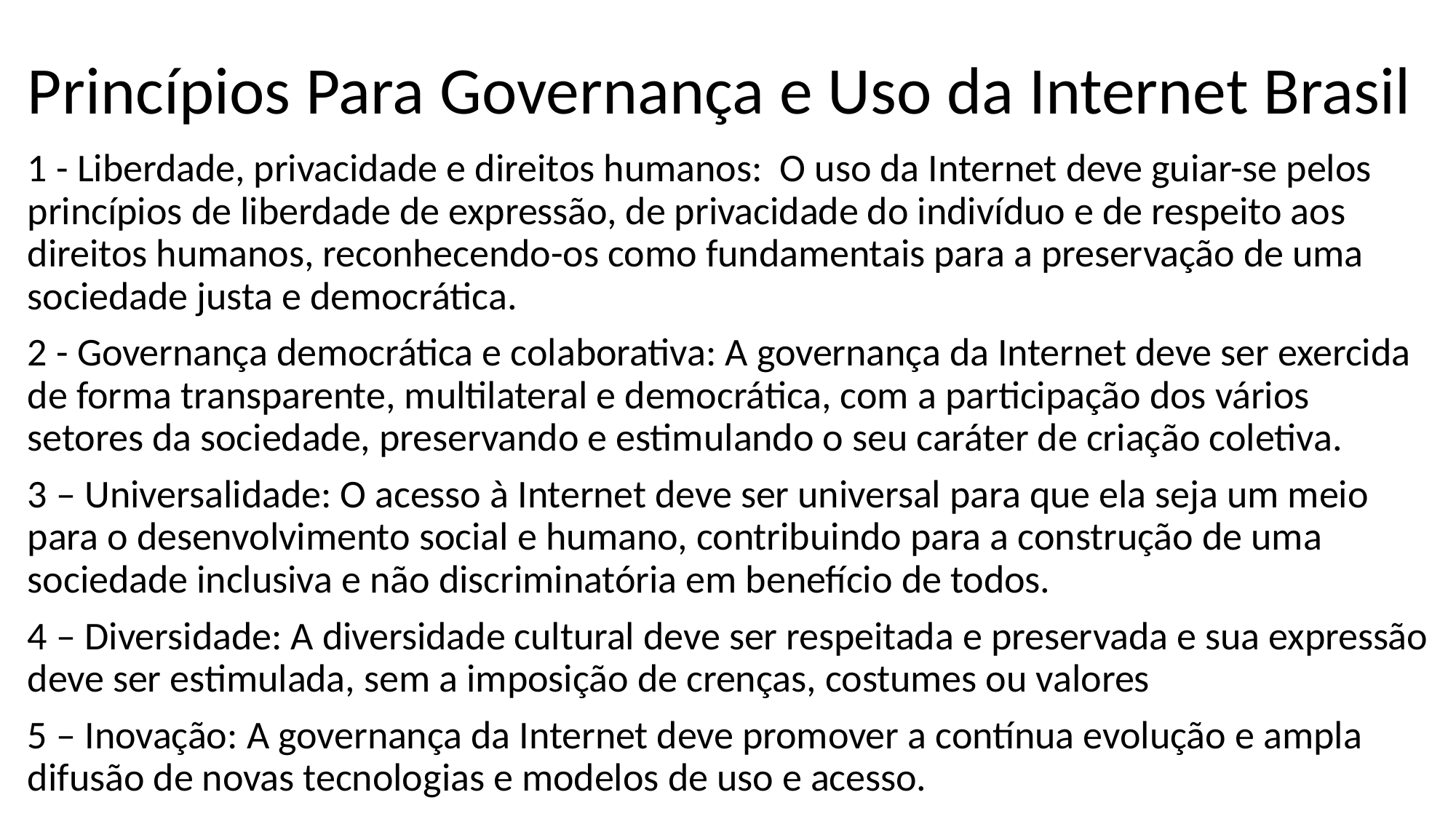

# Princípios Para Governança e Uso da Internet Brasil
1 - Liberdade, privacidade e direitos humanos:  O uso da Internet deve guiar-se pelos princípios de liberdade de expressão, de privacidade do indivíduo e de respeito aos direitos humanos, reconhecendo-os como fundamentais para a preservação de uma sociedade justa e democrática.
2 - Governança democrática e colaborativa: A governança da Internet deve ser exercida de forma transparente, multilateral e democrática, com a participação dos vários setores da sociedade, preservando e estimulando o seu caráter de criação coletiva.
3 – Universalidade: O acesso à Internet deve ser universal para que ela seja um meio para o desenvolvimento social e humano, contribuindo para a construção de uma sociedade inclusiva e não discriminatória em benefício de todos.
4 – Diversidade: A diversidade cultural deve ser respeitada e preservada e sua expressão deve ser estimulada, sem a imposição de crenças, costumes ou valores
5 – Inovação: A governança da Internet deve promover a contínua evolução e ampla difusão de novas tecnologias e modelos de uso e acesso.